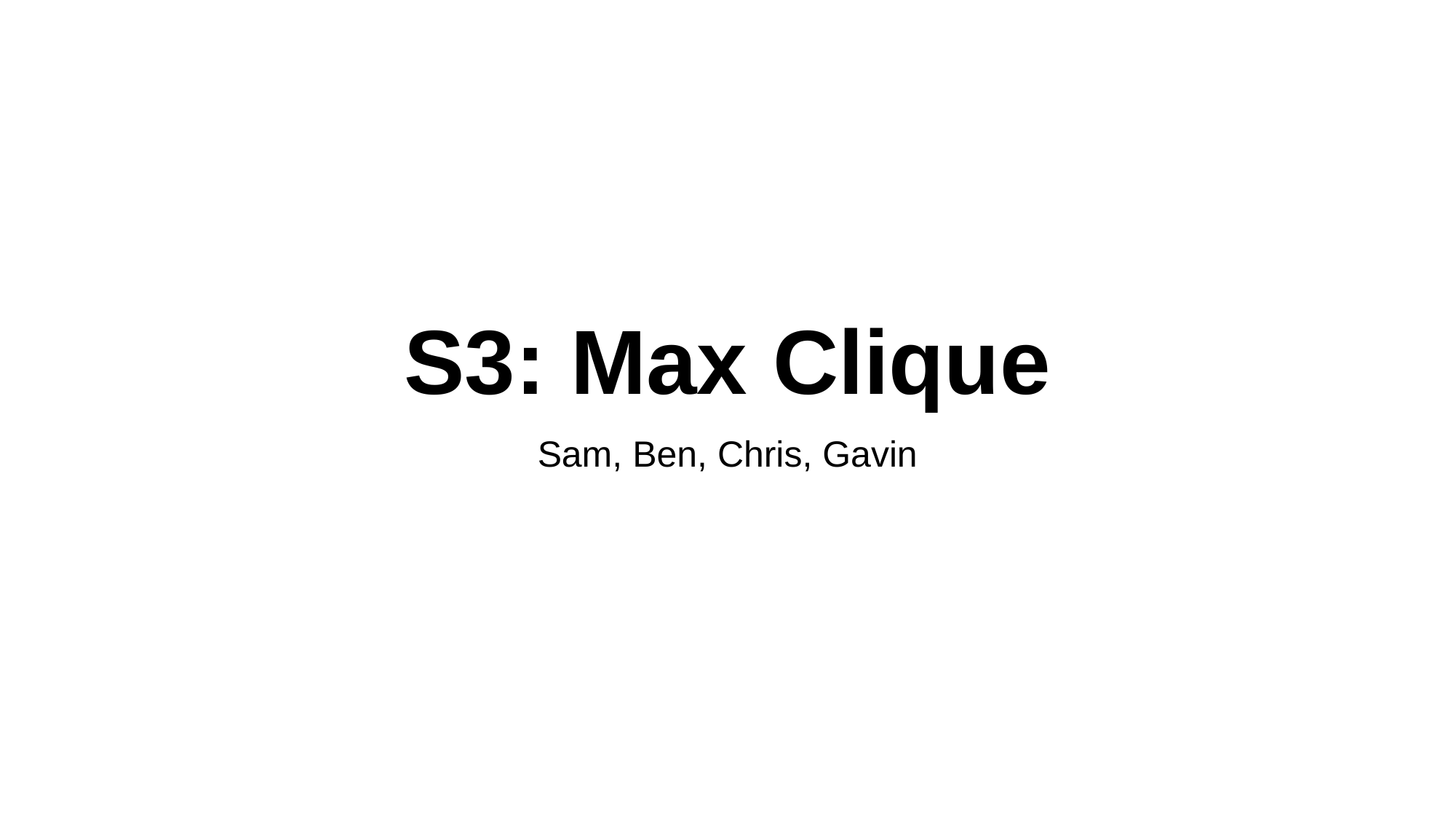

# S3: Max Clique
Sam, Ben, Chris, Gavin